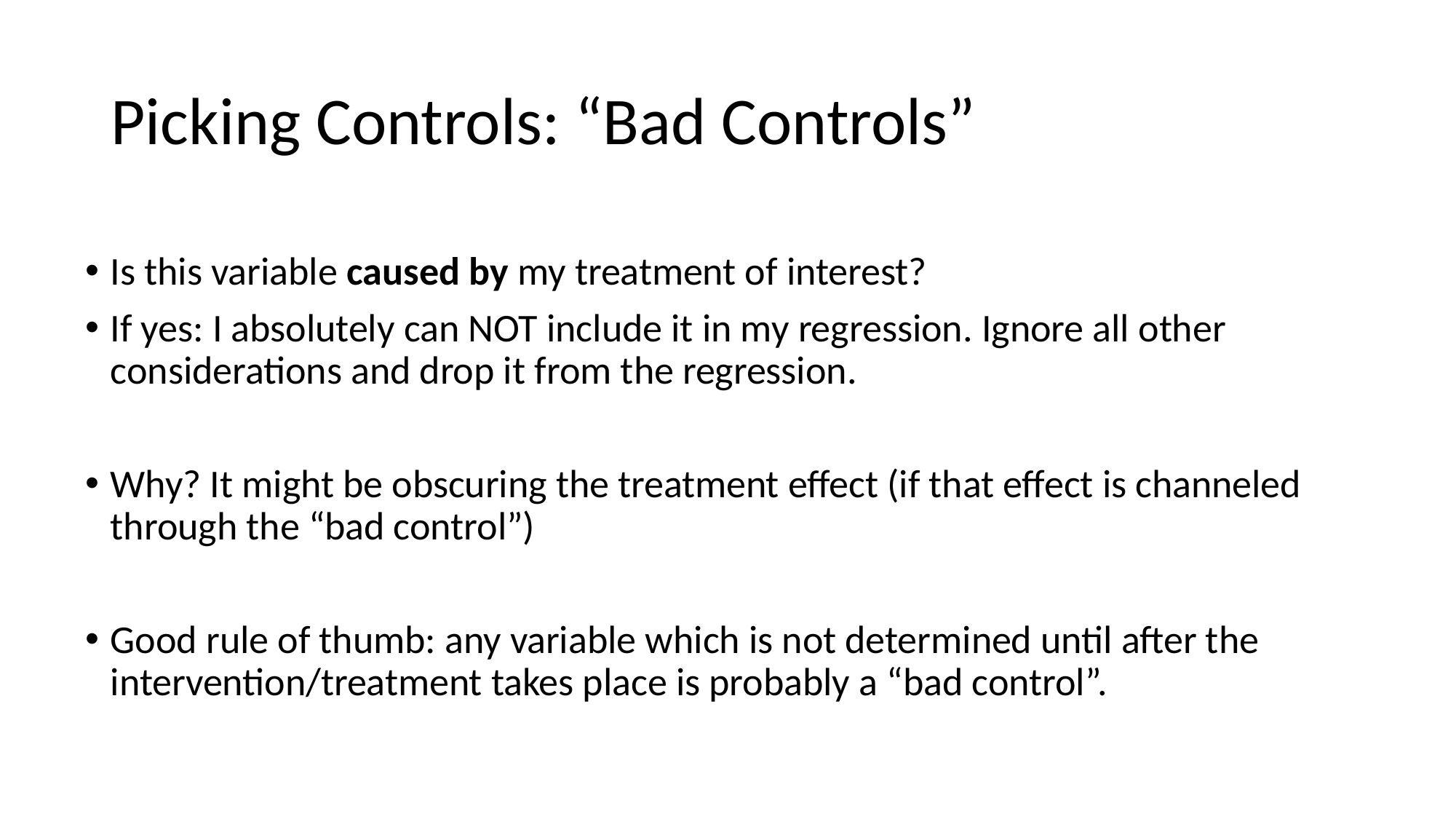

# Picking Controls: “Bad Controls”

Is this variable caused by my treatment of interest?
If yes: I absolutely can NOT include it in my regression. Ignore all other considerations and drop it from the regression.

Why? It might be obscuring the treatment effect (if that effect is channeled through the “bad control”)

Good rule of thumb: any variable which is not determined until after the intervention/treatment takes place is probably a “bad control”.